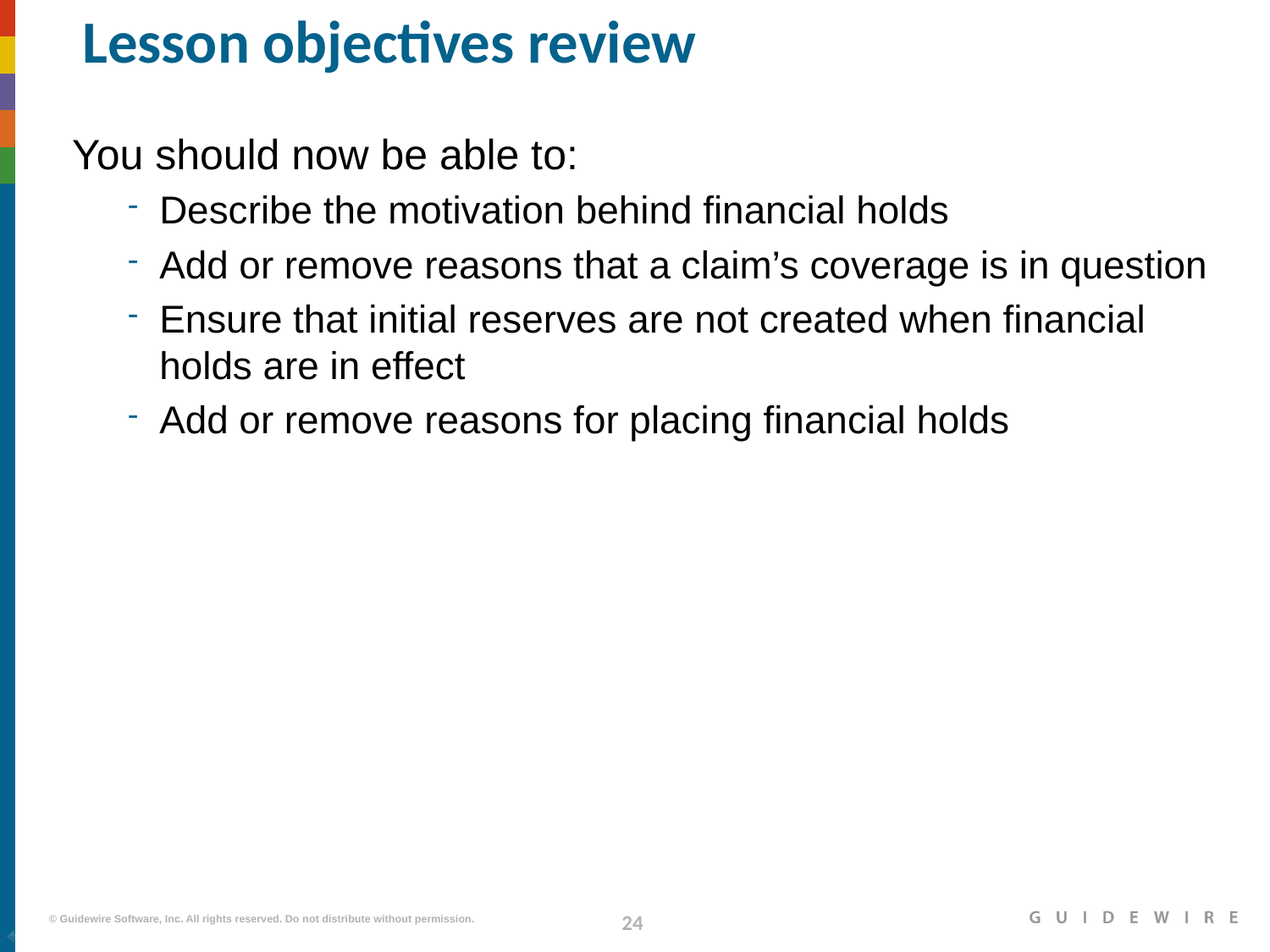

# Lesson objectives review
You should now be able to:
Describe the motivation behind financial holds
Add or remove reasons that a claim’s coverage is in question
Ensure that initial reserves are not created when financial holds are in effect
Add or remove reasons for placing financial holds